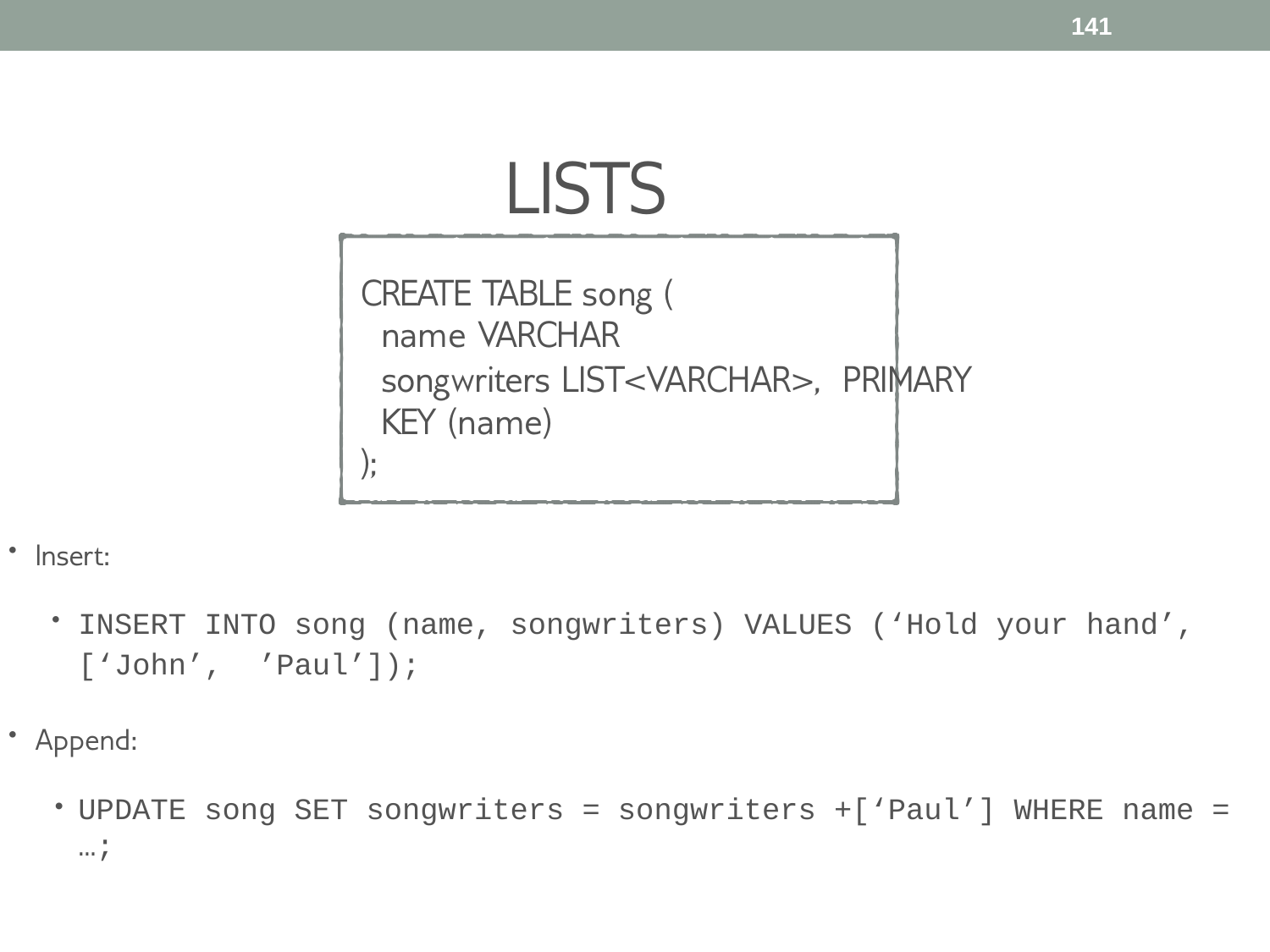

141
#
LISTS
CREATE TABLE song (
name VARCHAR
songwriters LIST<VARCHAR>,  PRIMARY KEY (name)
);

Insert:
INSERT INTO song (name, songwriters) VALUES (‘Hold your hand’, [‘John’,  ’Paul’]);

Append:

UPDATE song SET songwriters = songwriters +[‘Paul’] WHERE name = …;